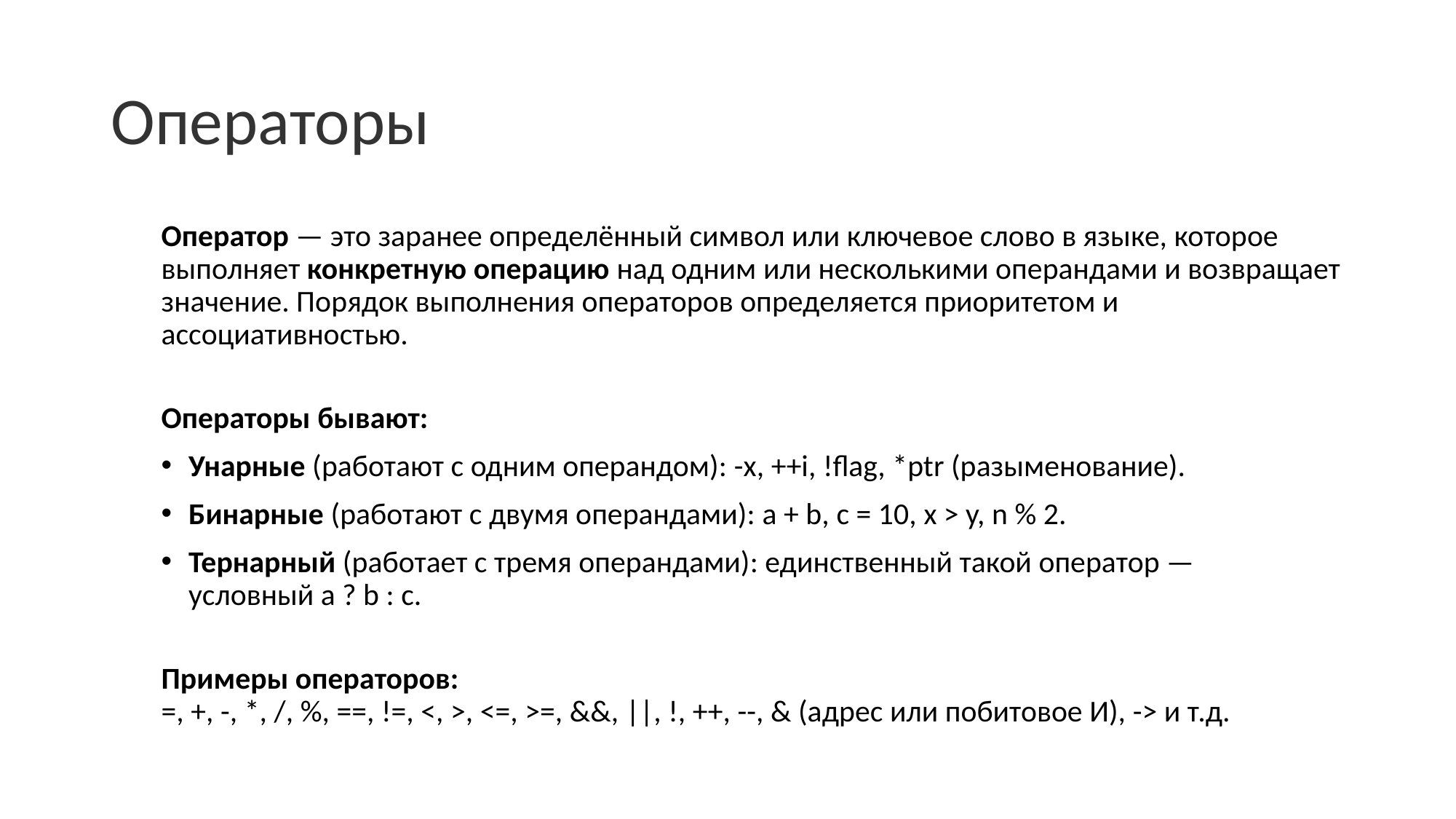

# Операторы
Оператор — это заранее определённый символ или ключевое слово в языке, которое выполняет конкретную операцию над одним или несколькими операндами и возвращает значение. Порядок выполнения операторов определяется приоритетом и ассоциативностью.

Операторы бывают:
Унарные (работают с одним операндом): -x, ++i, !flag, *ptr (разыменование).
Бинарные (работают с двумя операндами): a + b, c = 10, x > y, n % 2.
Тернарный (работает с тремя операндами): единственный такой оператор — условный a ? b : c.

Примеры операторов:
=, +, -, *, /, %, ==, !=, <, >, <=, >=, &&, ||, !, ++, --, & (адрес или побитовое И), -> и т.д.